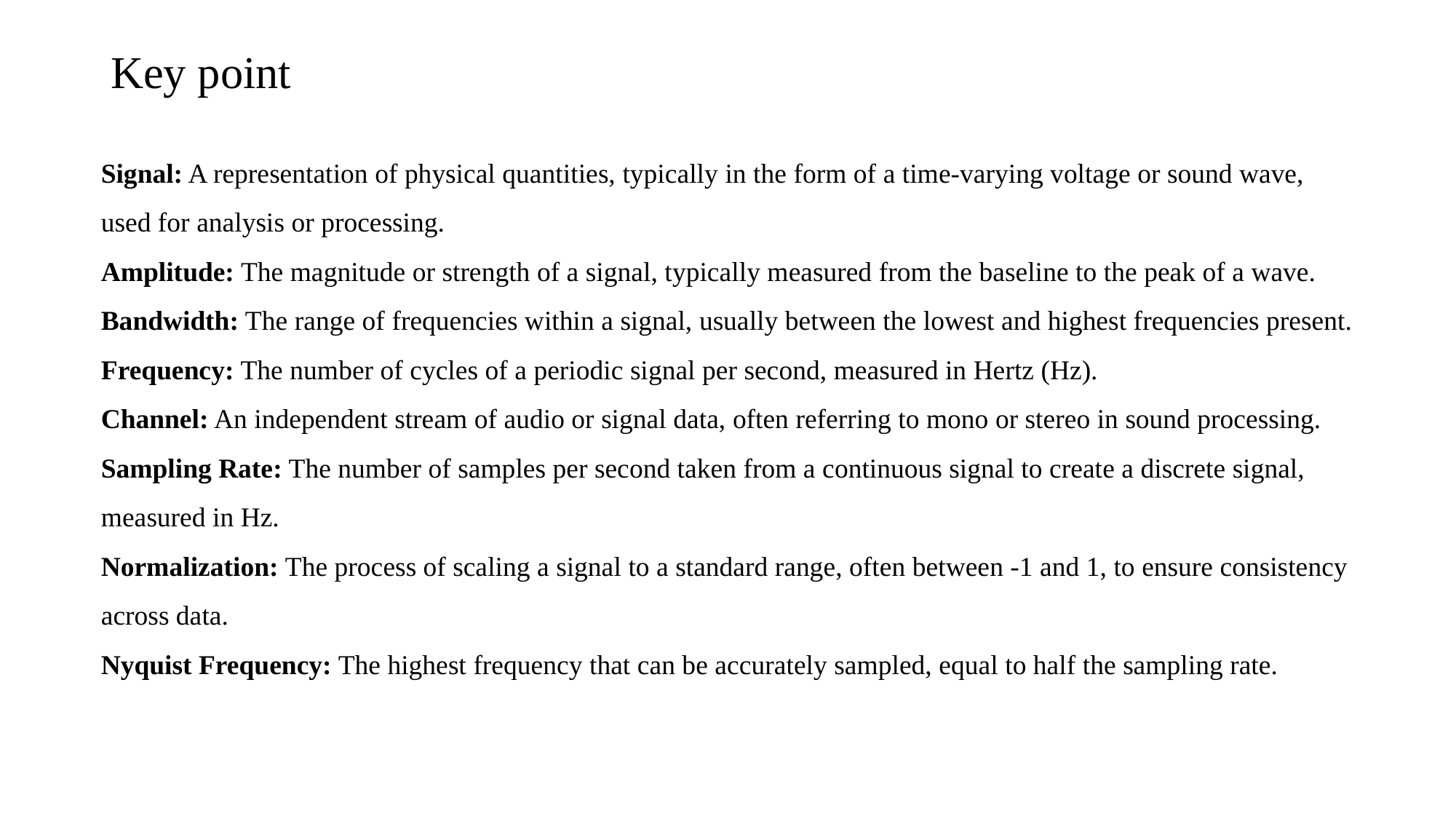

Key point
Signal: A representation of physical quantities, typically in the form of a time-varying voltage or sound wave, used for analysis or processing.
Amplitude: The magnitude or strength of a signal, typically measured from the baseline to the peak of a wave.
Bandwidth: The range of frequencies within a signal, usually between the lowest and highest frequencies present.
Frequency: The number of cycles of a periodic signal per second, measured in Hertz (Hz).
Channel: An independent stream of audio or signal data, often referring to mono or stereo in sound processing.
Sampling Rate: The number of samples per second taken from a continuous signal to create a discrete signal, measured in Hz.
Normalization: The process of scaling a signal to a standard range, often between -1 and 1, to ensure consistency across data.
Nyquist Frequency: The highest frequency that can be accurately sampled, equal to half the sampling rate.